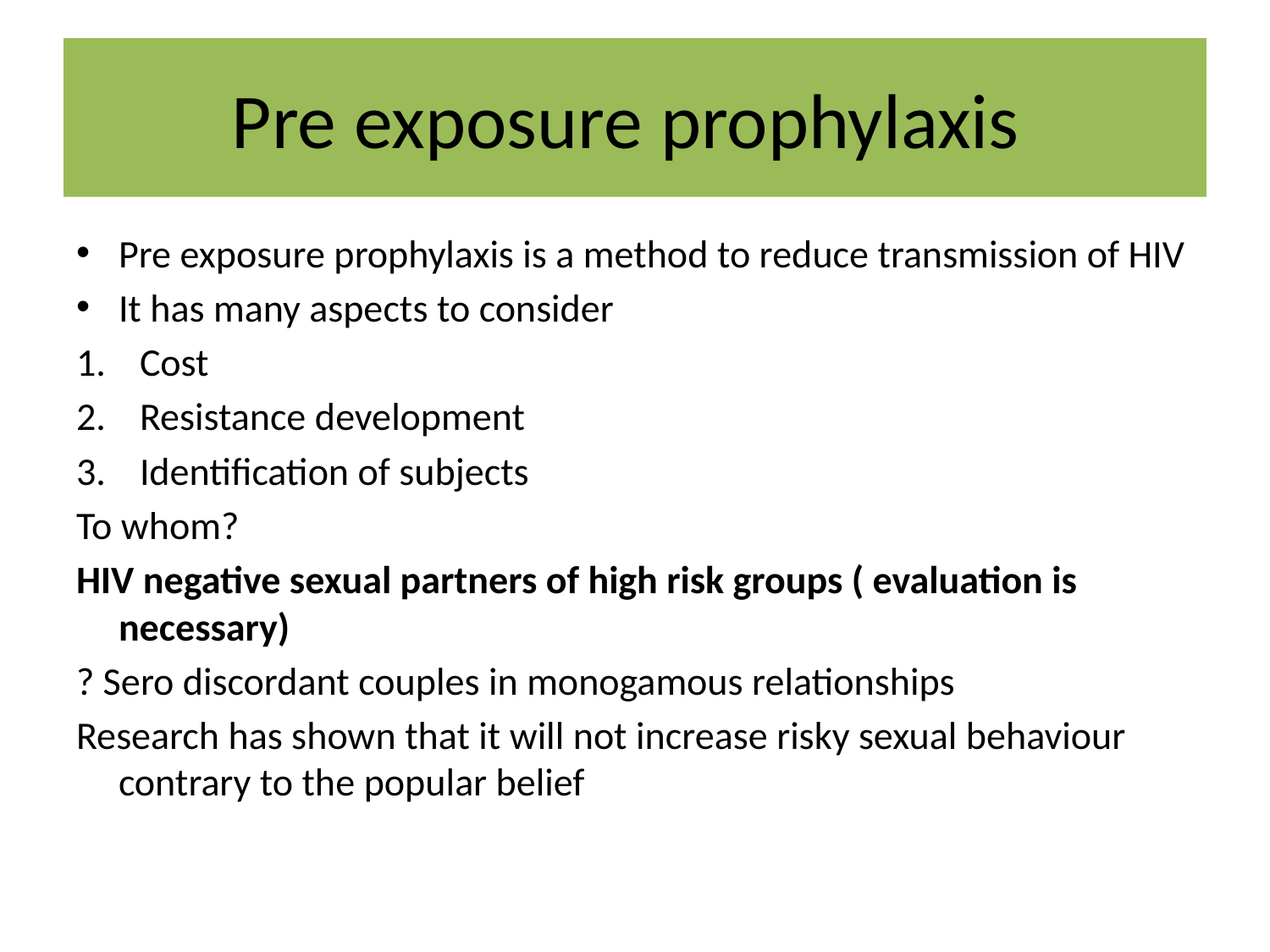

# Pre exposure prophylaxis
Pre exposure prophylaxis is a method to reduce transmission of HIV
It has many aspects to consider
Cost
Resistance development
Identification of subjects
To whom?
HIV negative sexual partners of high risk groups ( evaluation is necessary)
? Sero discordant couples in monogamous relationships
Research has shown that it will not increase risky sexual behaviour contrary to the popular belief